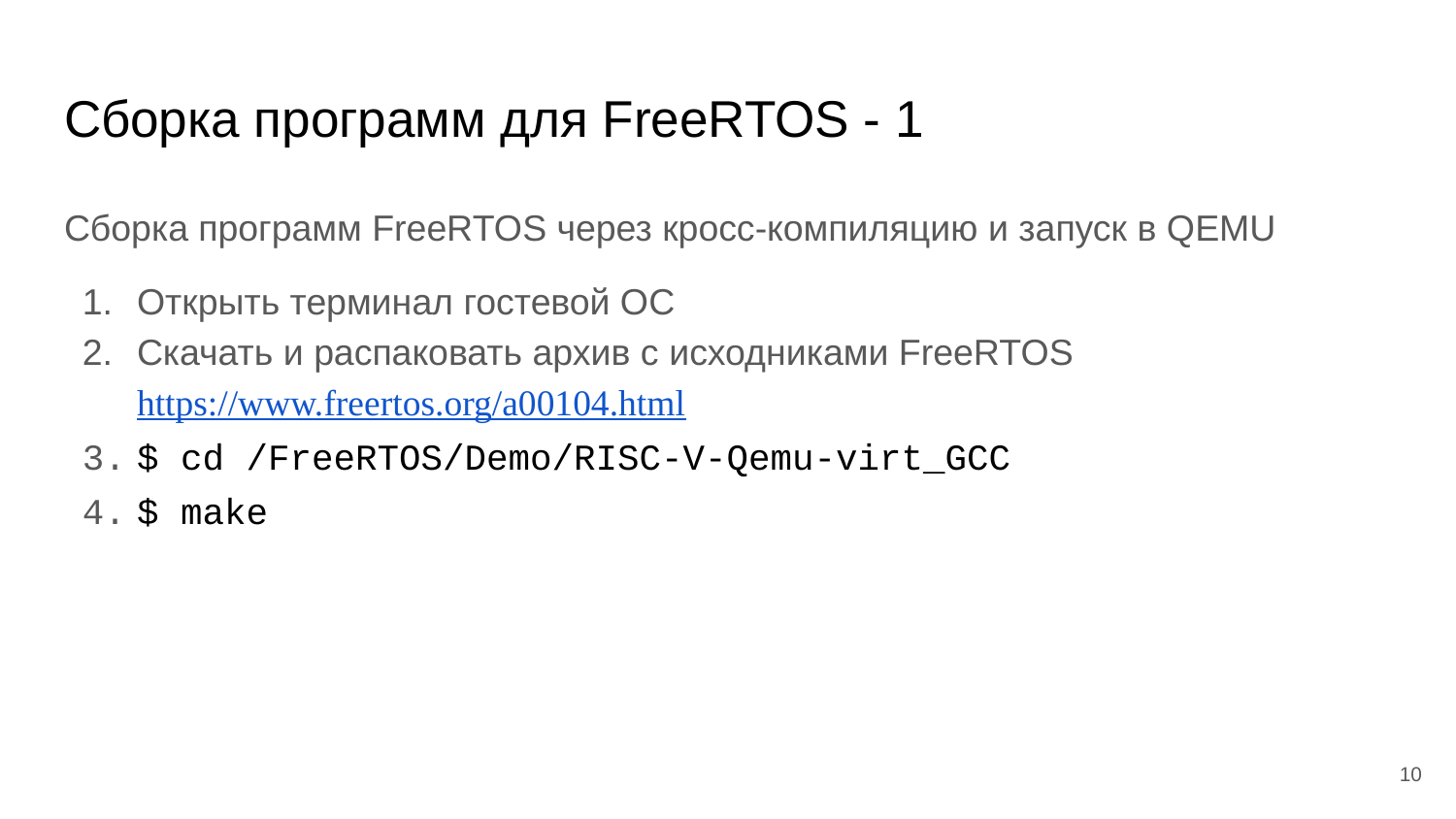

# Сборка программ для FreeRTOS - 1
Сборка программ FreeRTOS через кросс-компиляцию и запуск в QEMU
Открыть терминал гостевой ОС
Скачать и распаковать архив с исходниками FreeRTOS https://www.freertos.org/a00104.html
$ cd /FreeRTOS/Demo/RISC-V-Qemu-virt_GCC
$ make
10